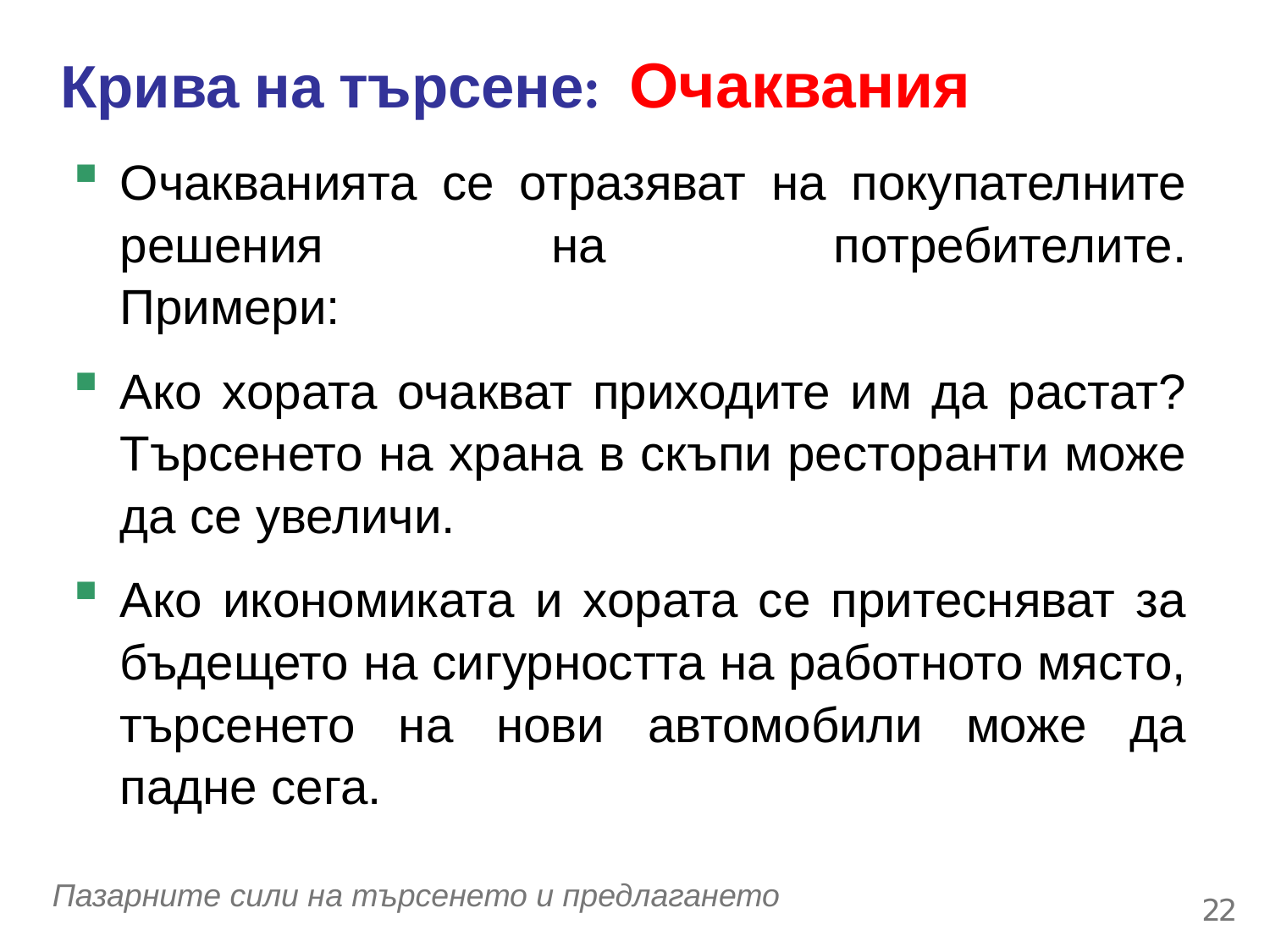

Крива на търсене:  Очаквания
0
Очакванията се отразяват на покупателните решения на потребителите.
Примери:
Ако хората очакват приходите им да растат? Търсенето на храна в скъпи ресторанти може да се увеличи.
Ако икономиката и хората се притесняват за бъдещето на сигурността на работното място, търсенето на нови автомобили може да падне сега.
22
Пазарните сили на търсенето и предлагането